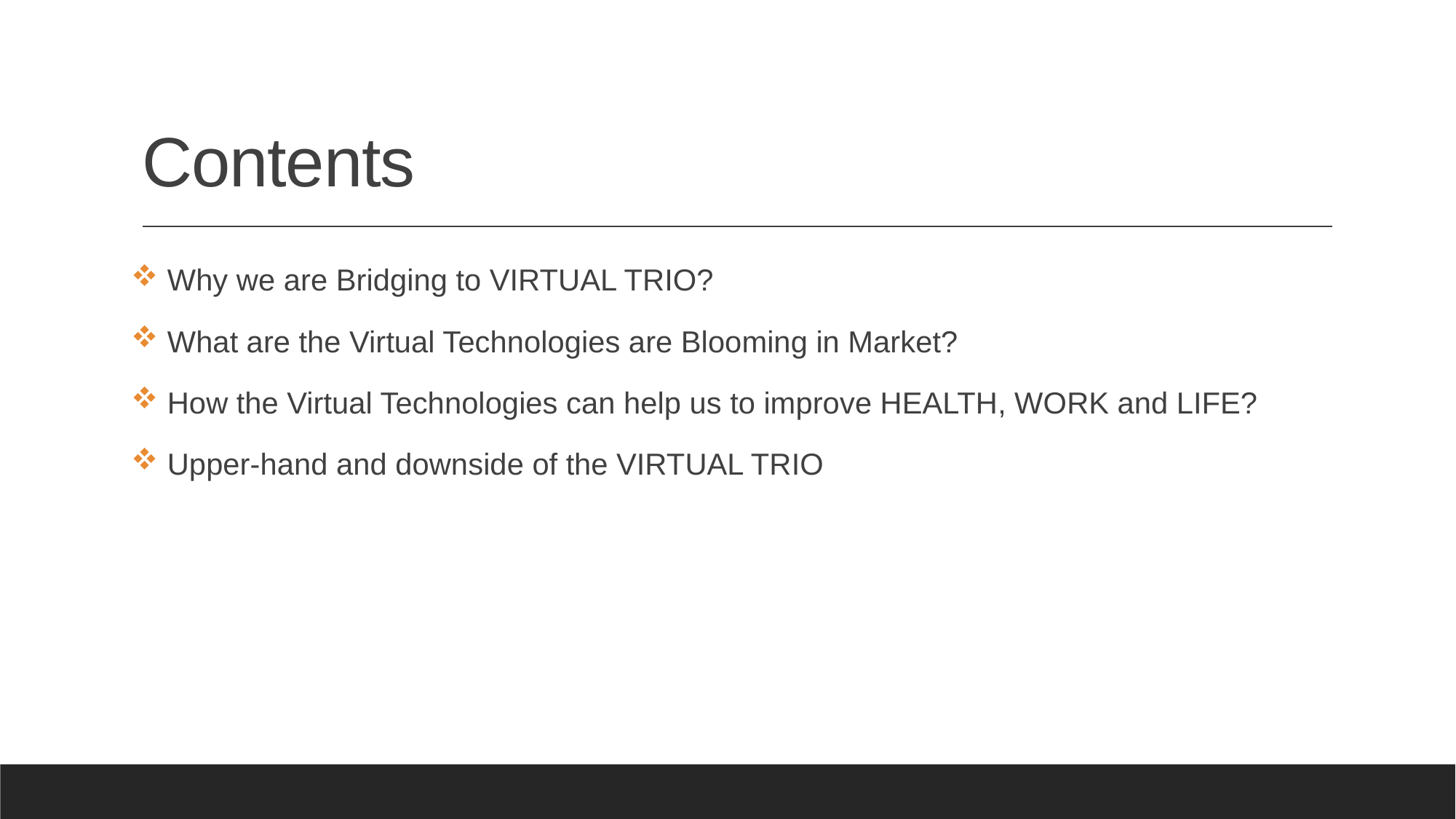

# Contents
 Why we are Bridging to VIRTUAL TRIO?
 What are the Virtual Technologies are Blooming in Market?
 How the Virtual Technologies can help us to improve HEALTH, WORK and LIFE?
 Upper-hand and downside of the VIRTUAL TRIO